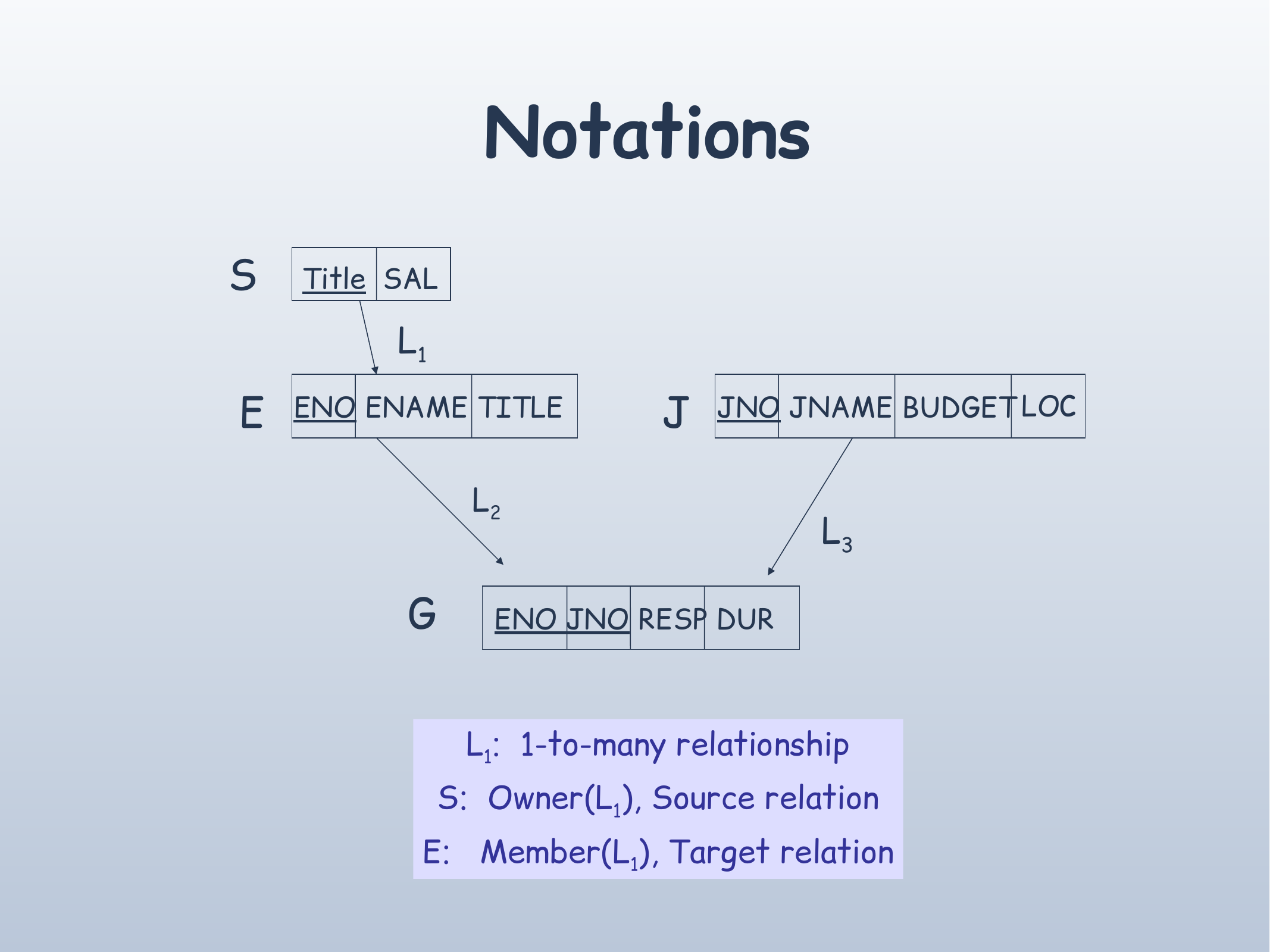

Notations
S

Title  SAL

L1

E
J
LOC
ENO ENAME TITLE
JNO JNAME BUDGET

L2
L3
G

ENO JNO RESP DUR
L1:  1-to-many relationship
S:  Owner(L1), Source relation
E:   Member(L1), Target relation